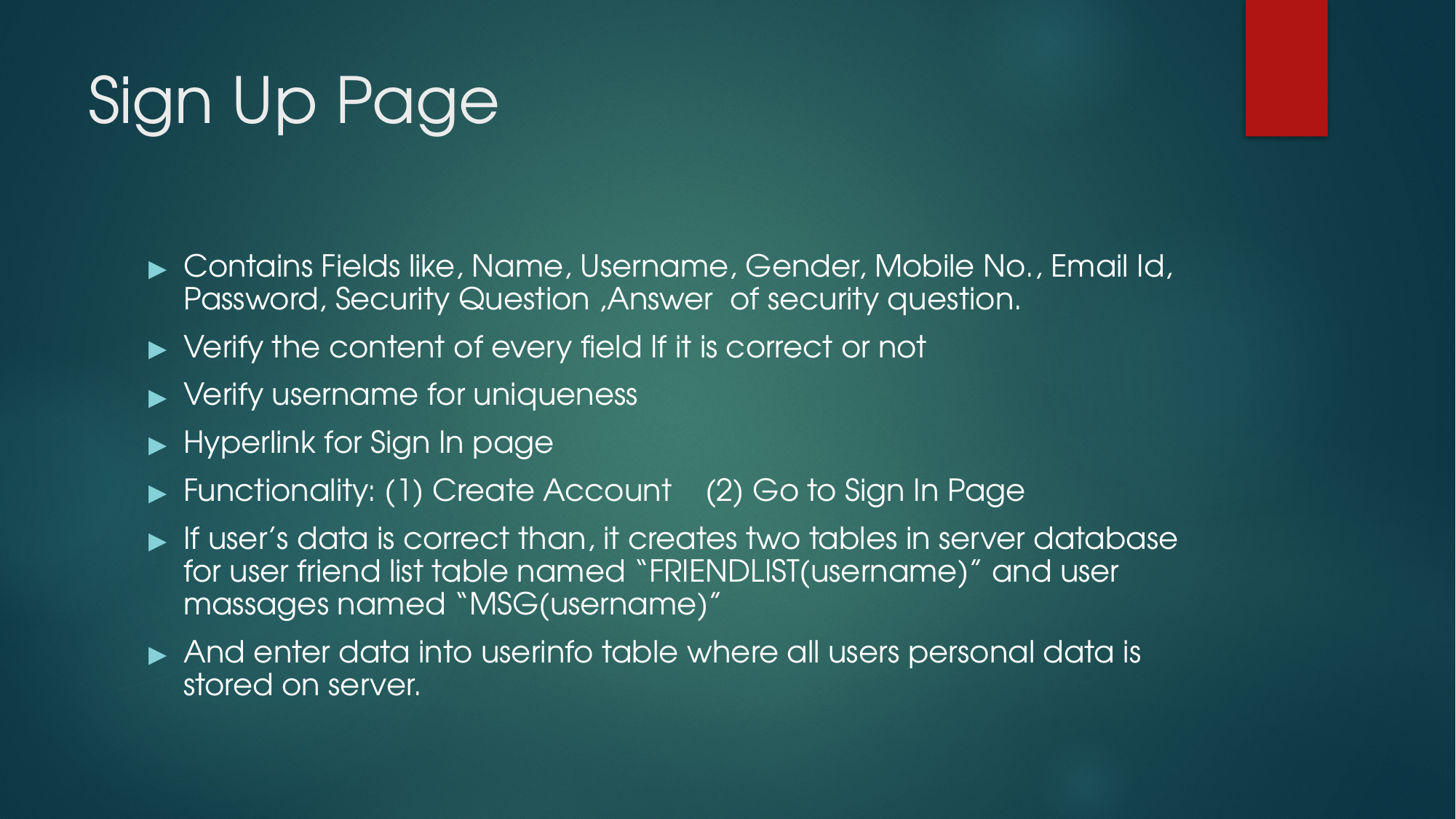

# Sign Up Page
Contains Fields like, Name, Username, Gender, Mobile No., Email Id, Password, Security Question ,Answer  of security question.
Verify the content of every field If it is correct or not
Verify username for uniqueness
Hyperlink for Sign In page
Functionality: (1) Create Account    (2) Go to Sign In Page
If user’s data is correct than, it creates two tables in server database for user friend list table named “FRIENDLIST(username)” and user massages named “MSG(username)”
And enter data into userinfo table where all users personal data is stored on server.